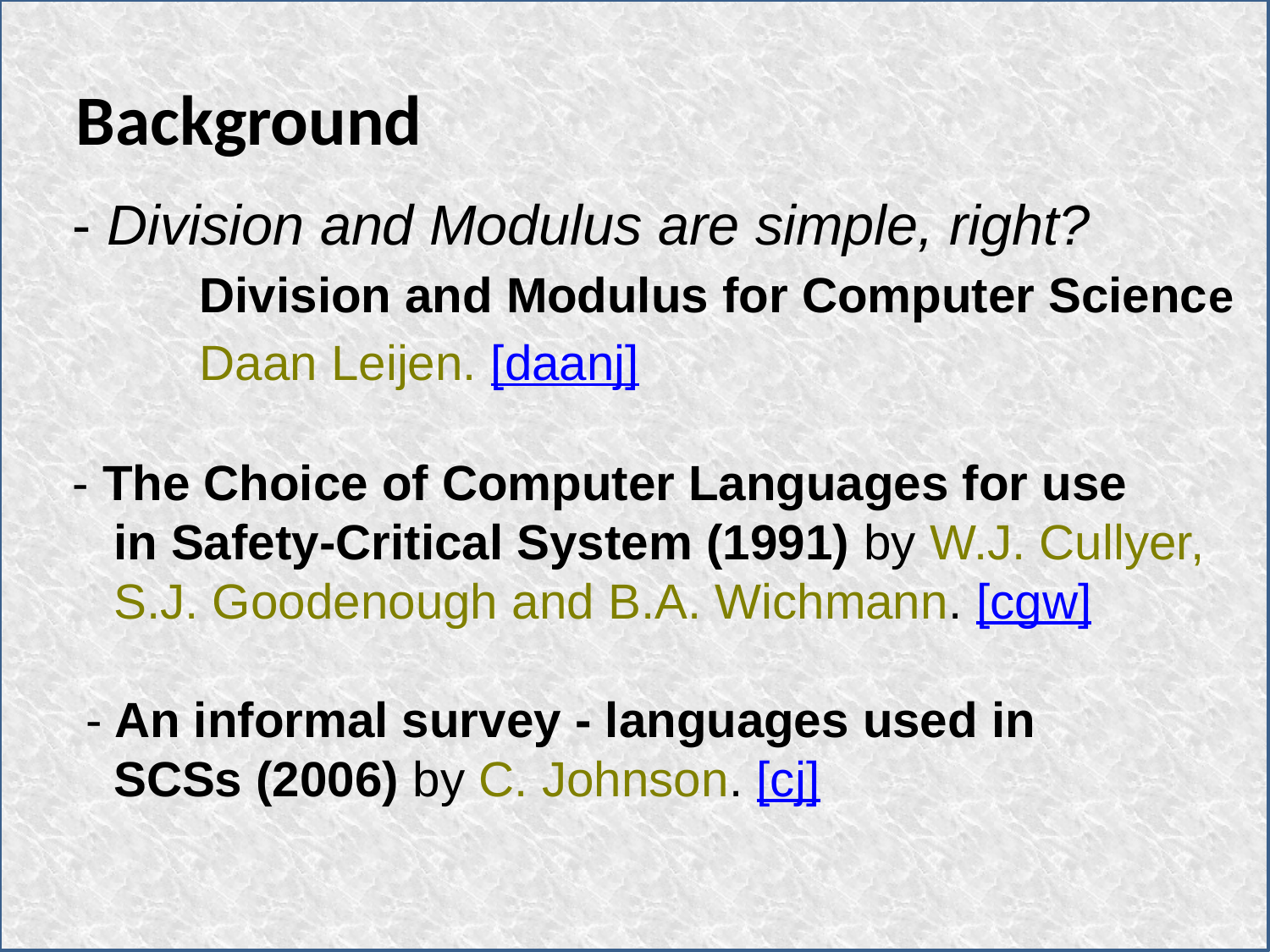

Background
- Division and Modulus are simple, right?
	Division and Modulus for Computer Science
 	Daan Leijen. [daanj]

- The Choice of Computer Languages for use            in Safety-Critical System (1991) by W.J. Cullyer,       S.J. Goodenough and B.A. Wichmann. [cgw]

 - An informal survey - languages used in                   SCSs (2006) by C. Johnson. [cj]